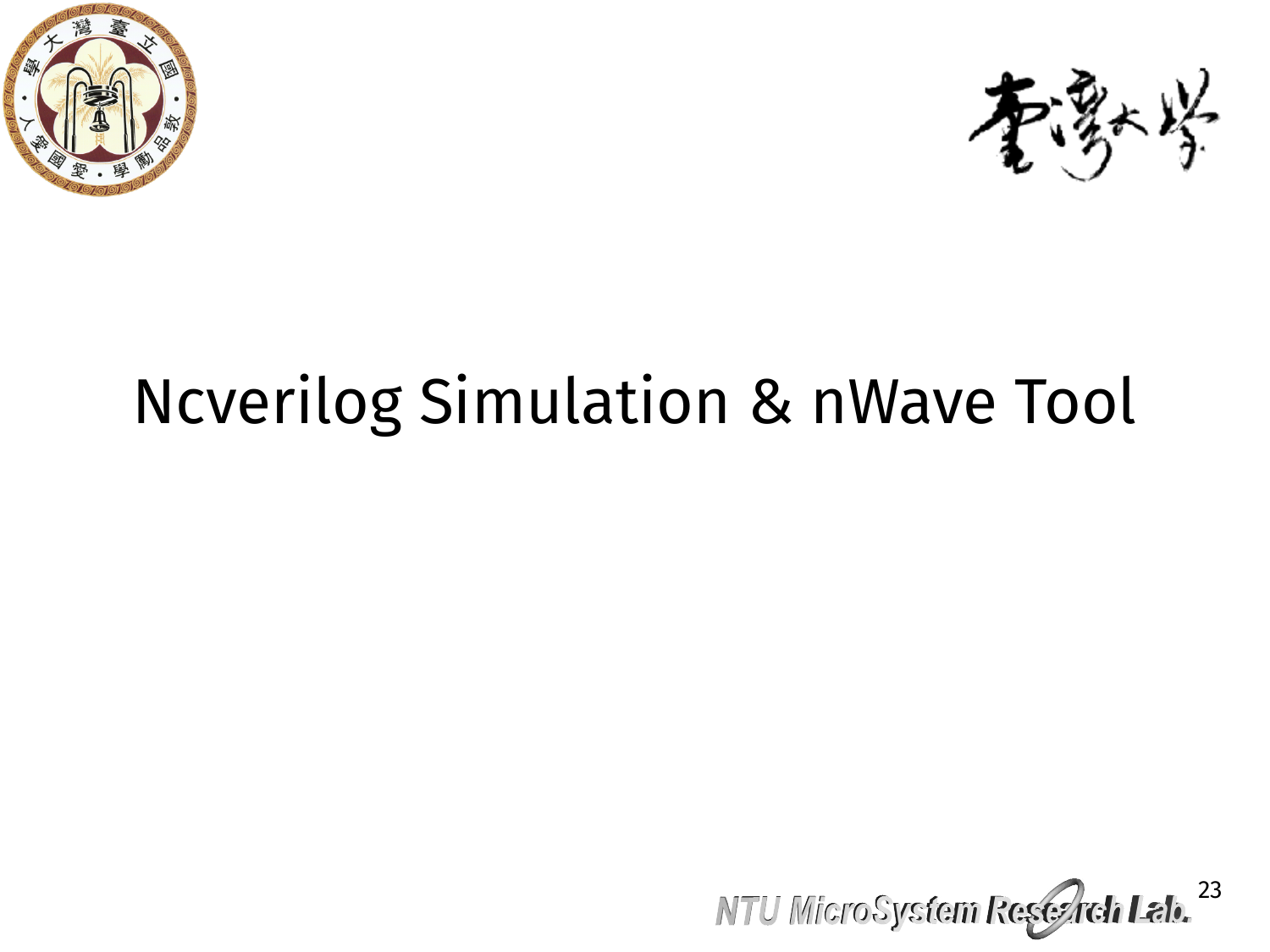

# Ncverilog Simulation & nWave Tool
		23